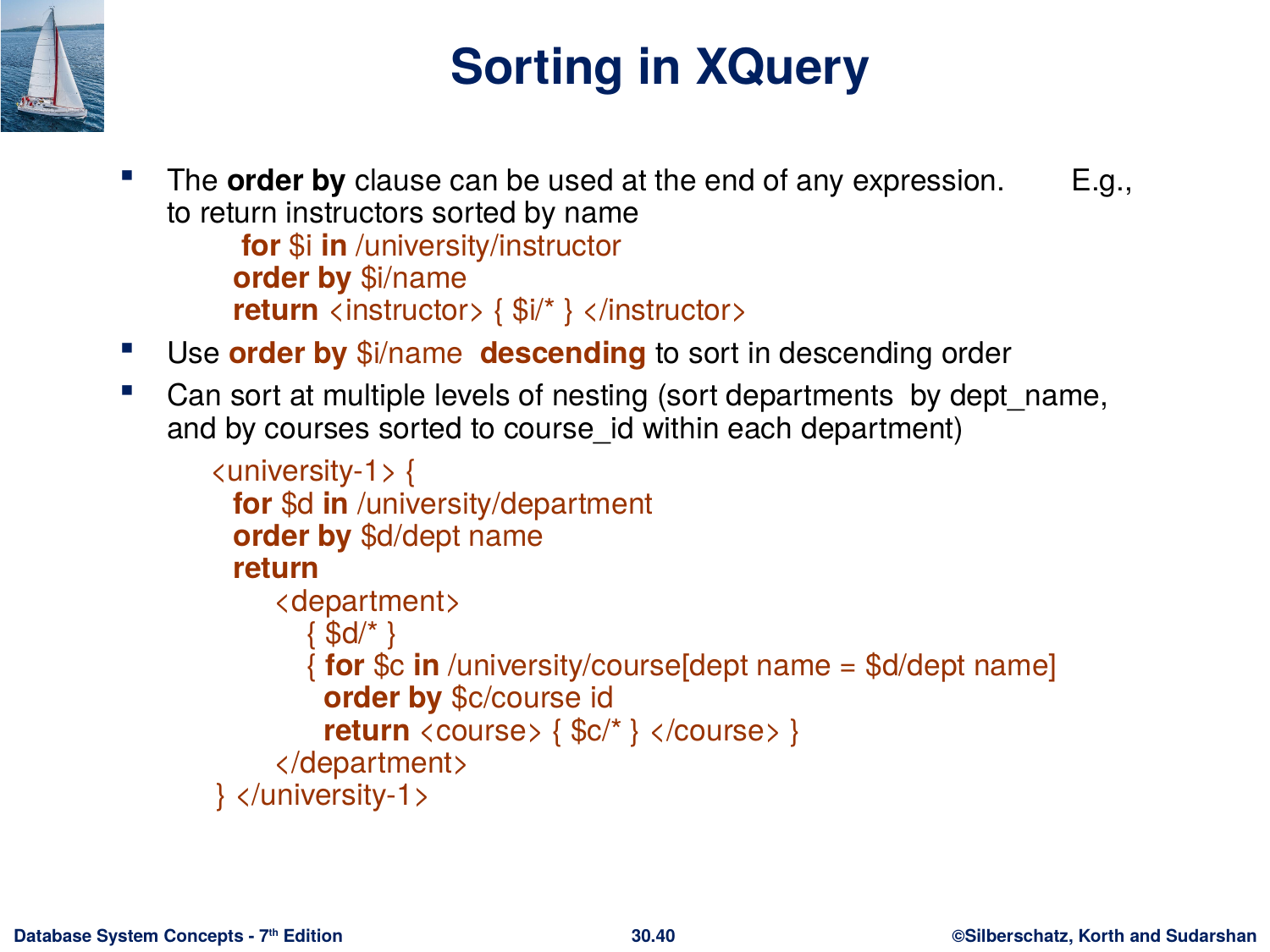

# Sorting in XQuery
The order by clause can be used at the end of any expression.        E.g., to return instructors sorted by name
         for $i in /university/instructor
        order by $i/name
        return <instructor> { $i/* } </instructor>
Use order by $i/name  descending to sort in descending order
Can sort at multiple levels of nesting (sort departments  by dept_name, and by courses sorted to course_id within each department)
           <university-1> {
        for $d in /university/department
        order by $d/dept name
        return
             <department>
                 { $d/* }
                 { for $c in /university/course[dept name = $d/dept name]
                   order by $c/course id
                   return <course> { $c/* } </course> }
             </department>
      } </university-1>